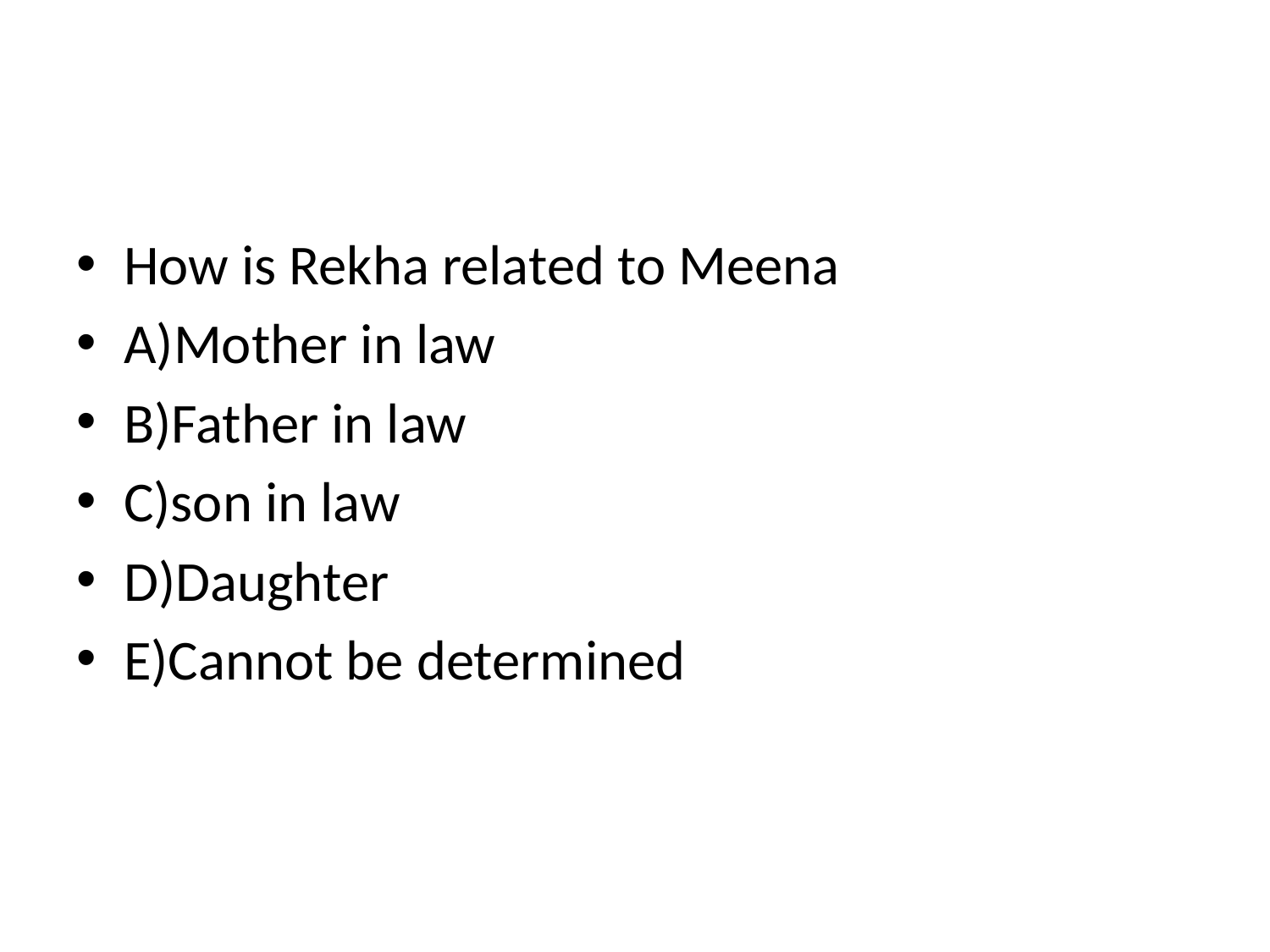

#
How is Rekha related to Meena
A)Mother in law
B)Father in law
C)son in law
D)Daughter
E)Cannot be determined